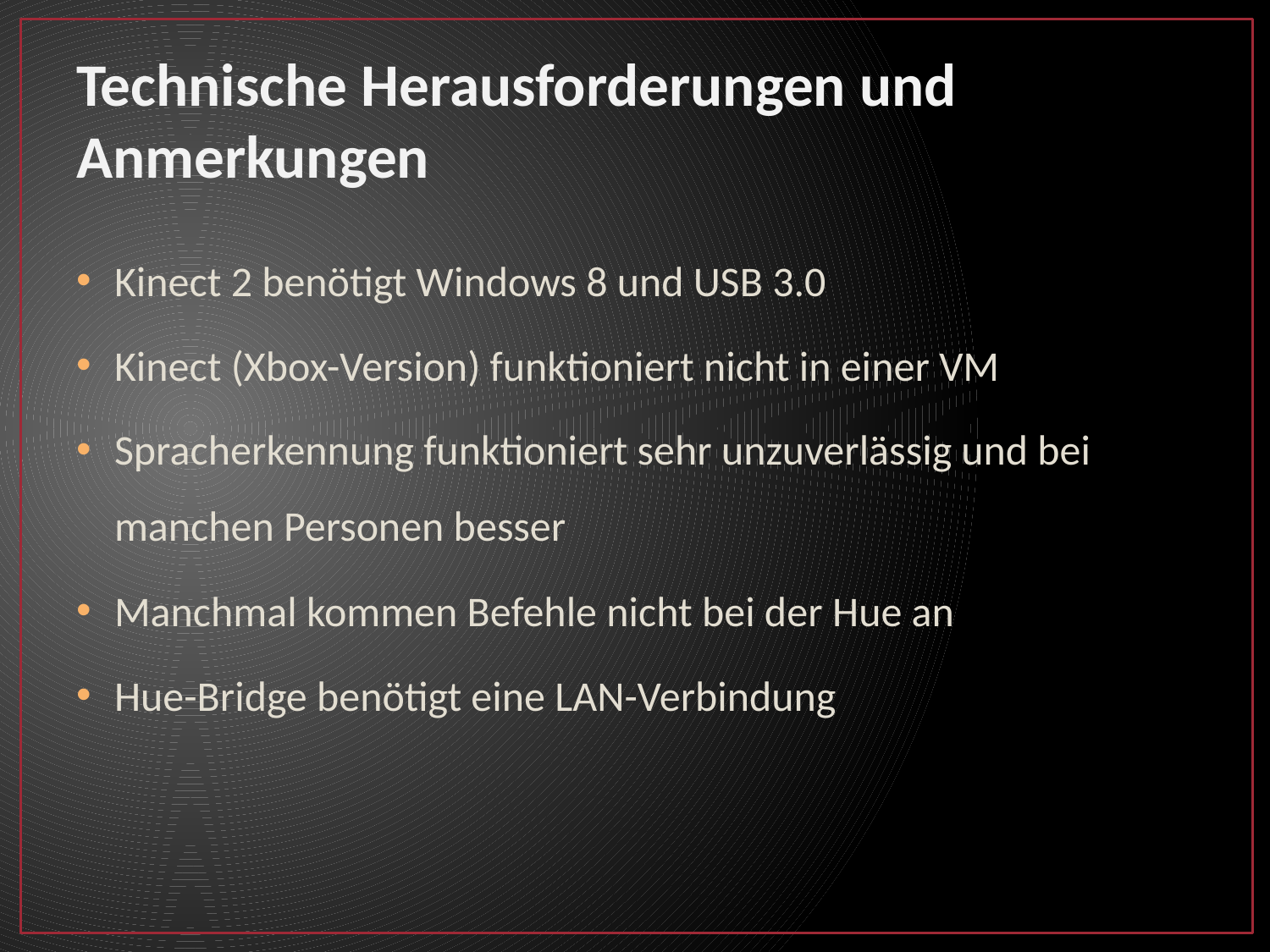

# Technische Herausforderungen und Anmerkungen
Kinect 2 benötigt Windows 8 und USB 3.0
Kinect (Xbox-Version) funktioniert nicht in einer VM
Spracherkennung funktioniert sehr unzuverlässig und bei manchen Personen besser
Manchmal kommen Befehle nicht bei der Hue an
Hue-Bridge benötigt eine LAN-Verbindung